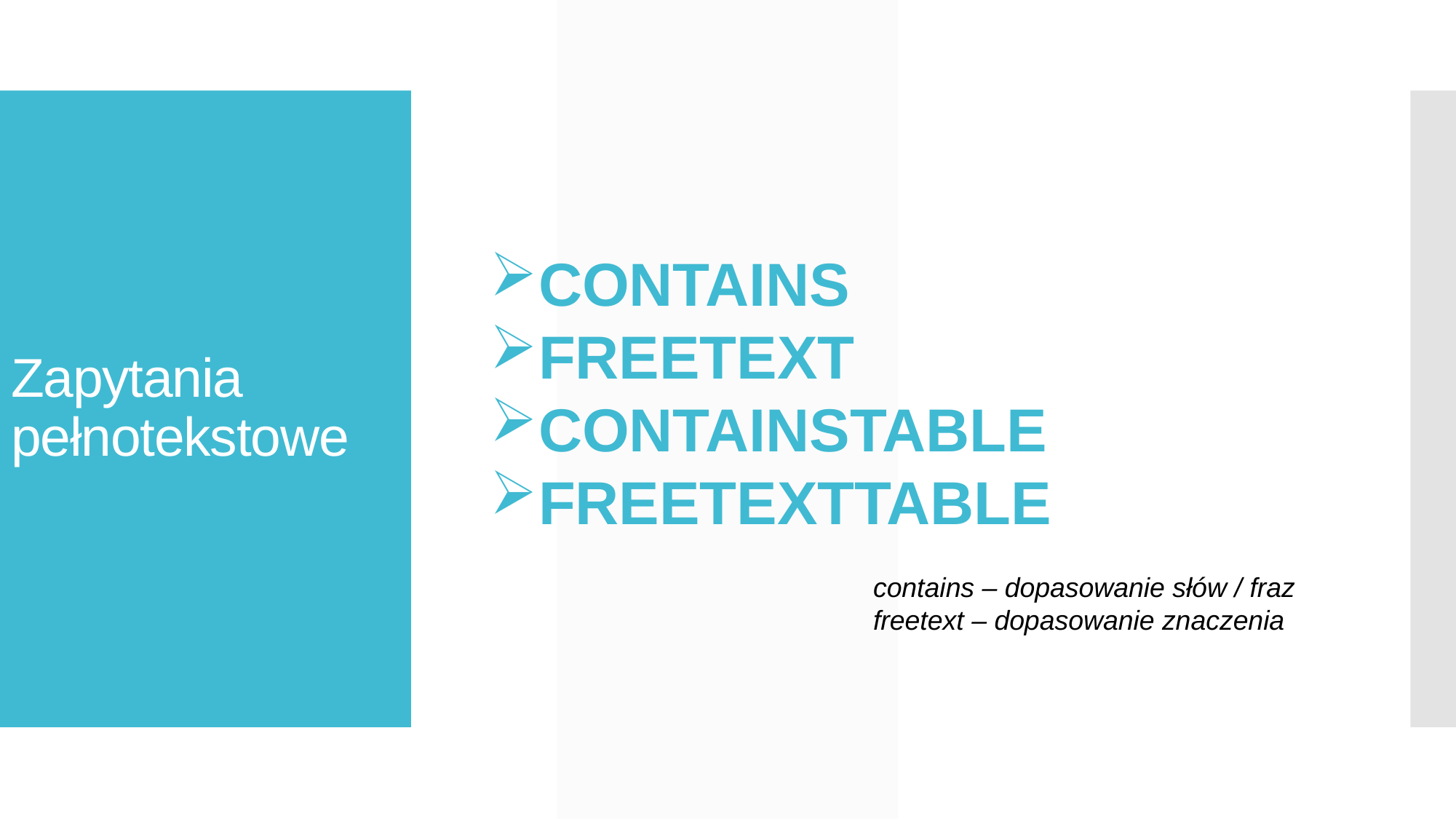

# Zapytania pełnotekstowe
CONTAINS
FREETEXT
CONTAINSTABLE
FREETEXTTABLE
contains – dopasowanie słów / fraz
freetext – dopasowanie znaczenia